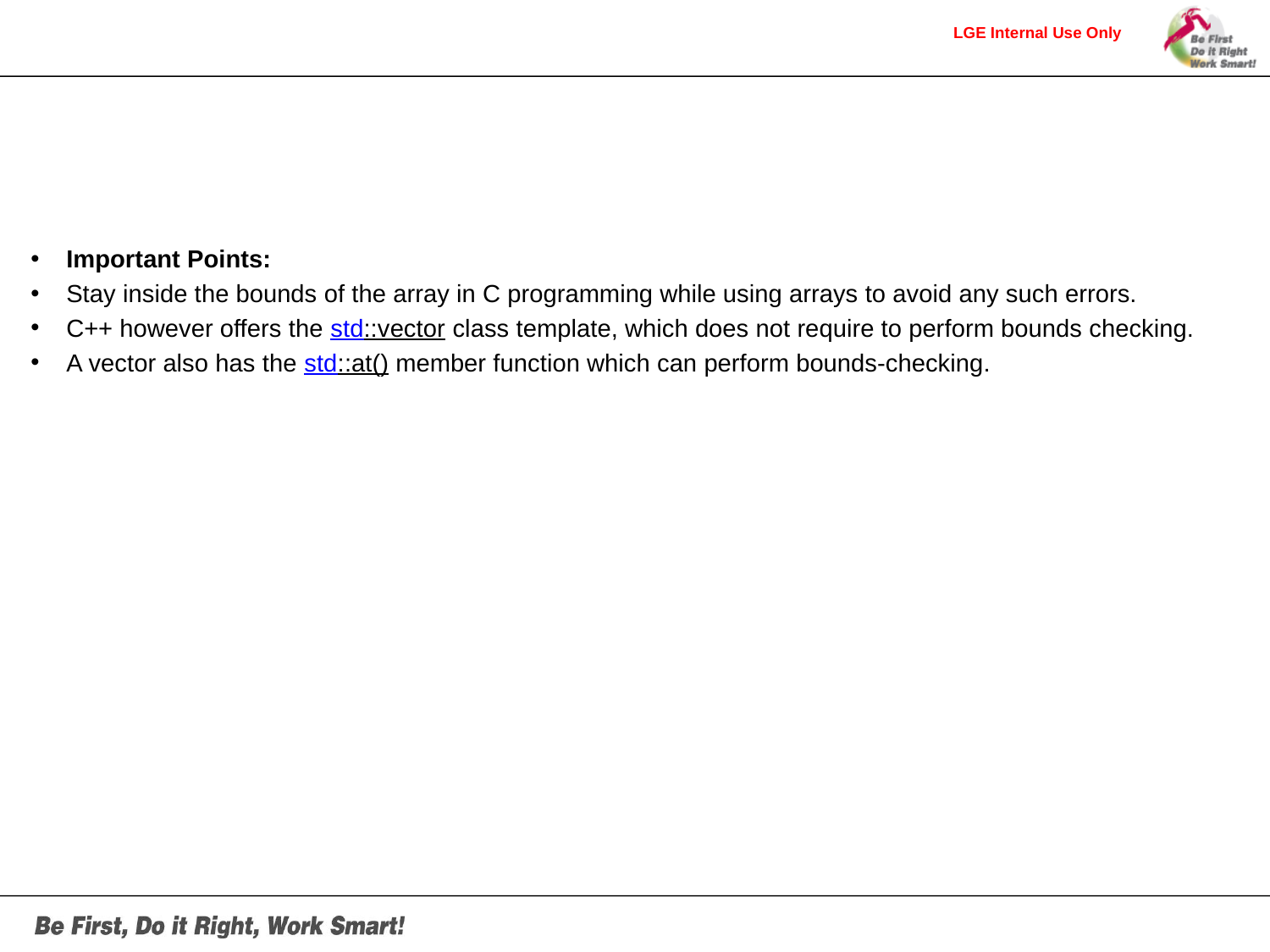

#
Important Points:
Stay inside the bounds of the array in C programming while using arrays to avoid any such errors.
C++ however offers the std::vector class template, which does not require to perform bounds checking.
A vector also has the std::at() member function which can perform bounds-checking.